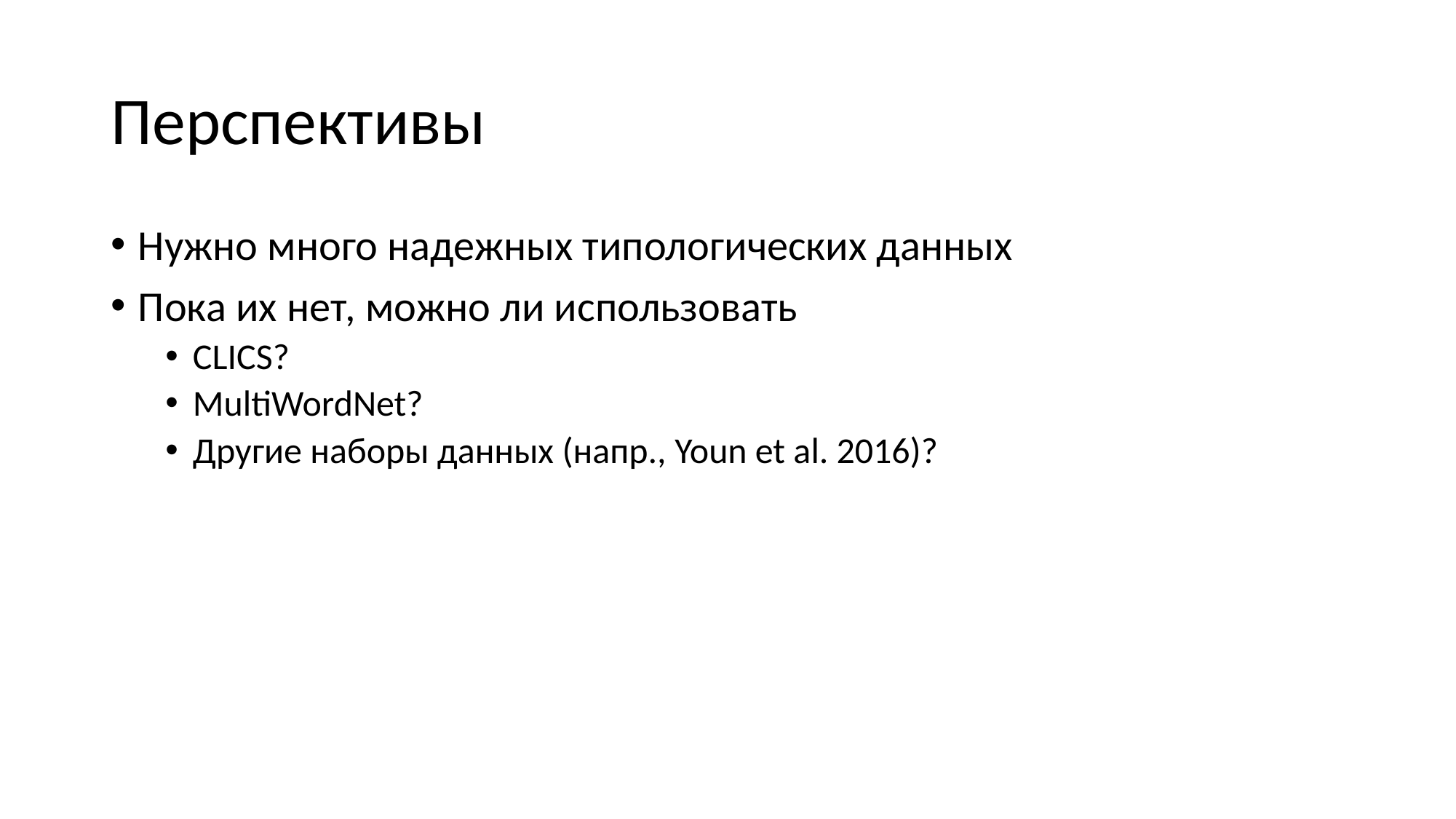

# Перспективы
Нужно много надежных типологических данных
Пока их нет, можно ли использовать
CLICS?
MultiWordNet?
Другие наборы данных (напр., Youn et al. 2016)?